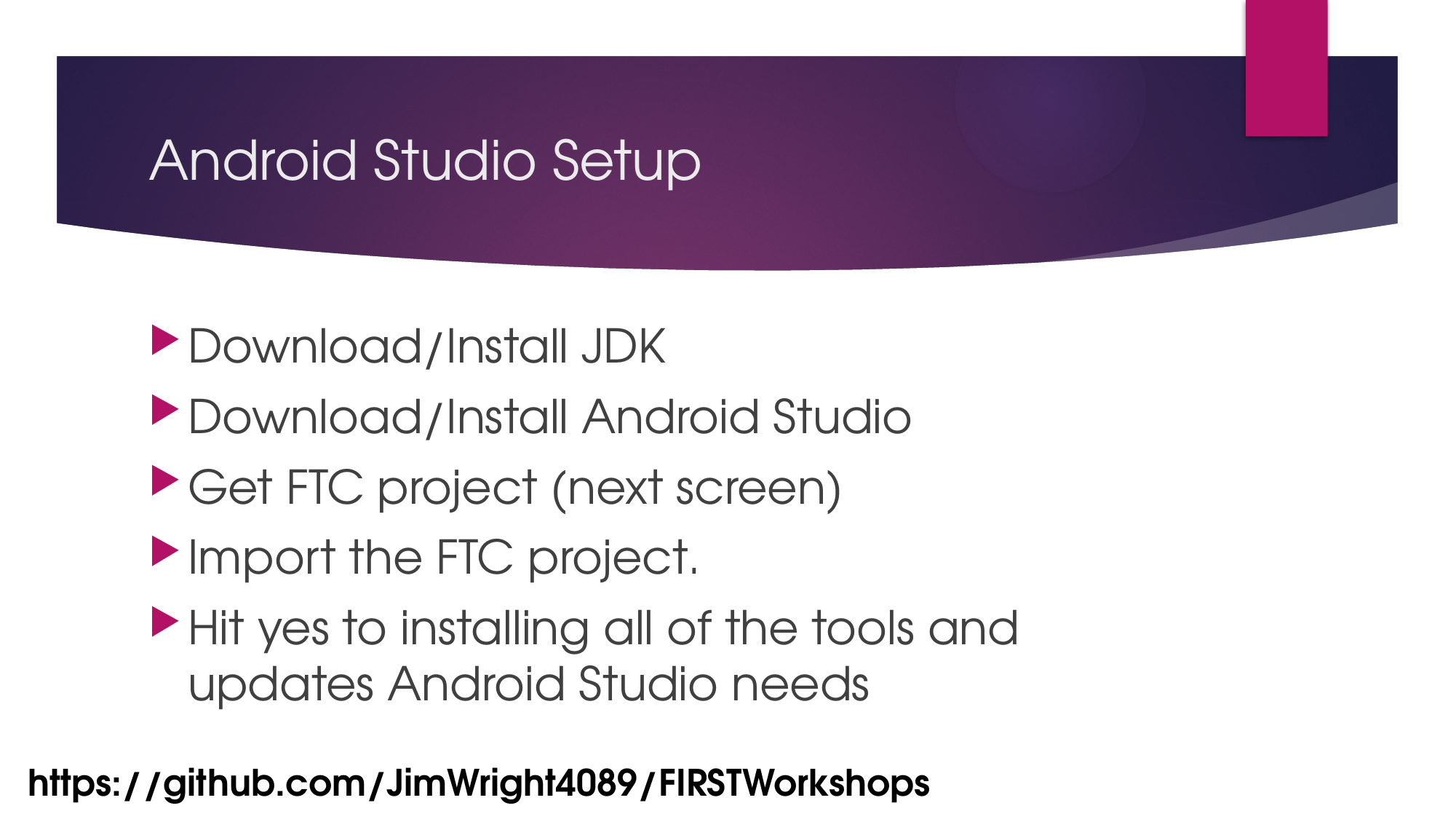

# Android Studio Setup
Download/Install JDK
Download/Install Android Studio
Get FTC project (next screen)
Import the FTC project.
Hit yes to installing all of the tools and updates Android Studio needs

https://github.com/JimWright4089/FIRSTWorkshops